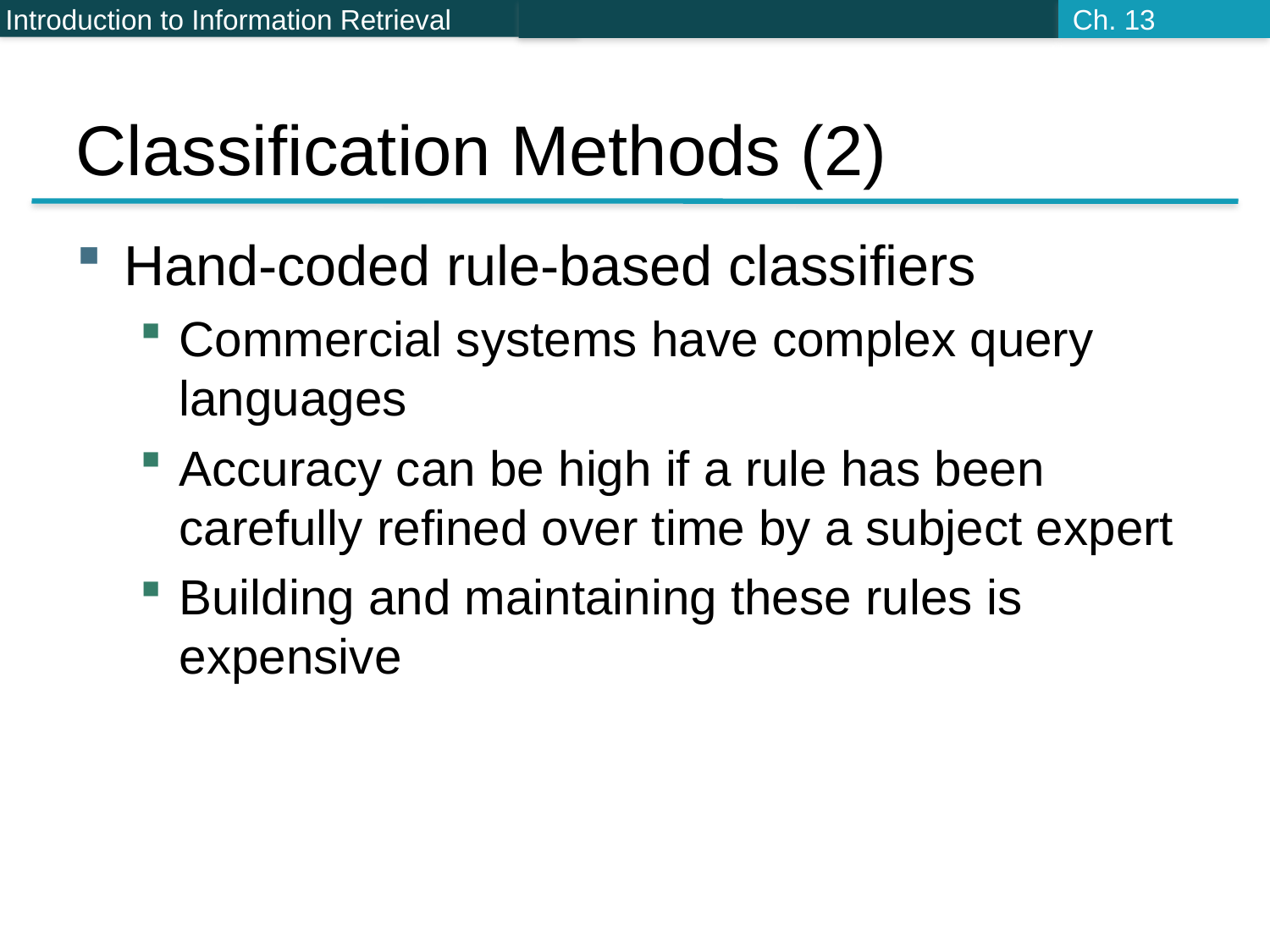

# Classification Methods (2)
Introduction to Information Retrieval

Ch. 13

Hand-coded rule-based classifiers
Commercial systems have complex query languages
Accuracy can be high if a rule has been carefully refined over time by a subject expert
Building and maintaining these rules is expensive